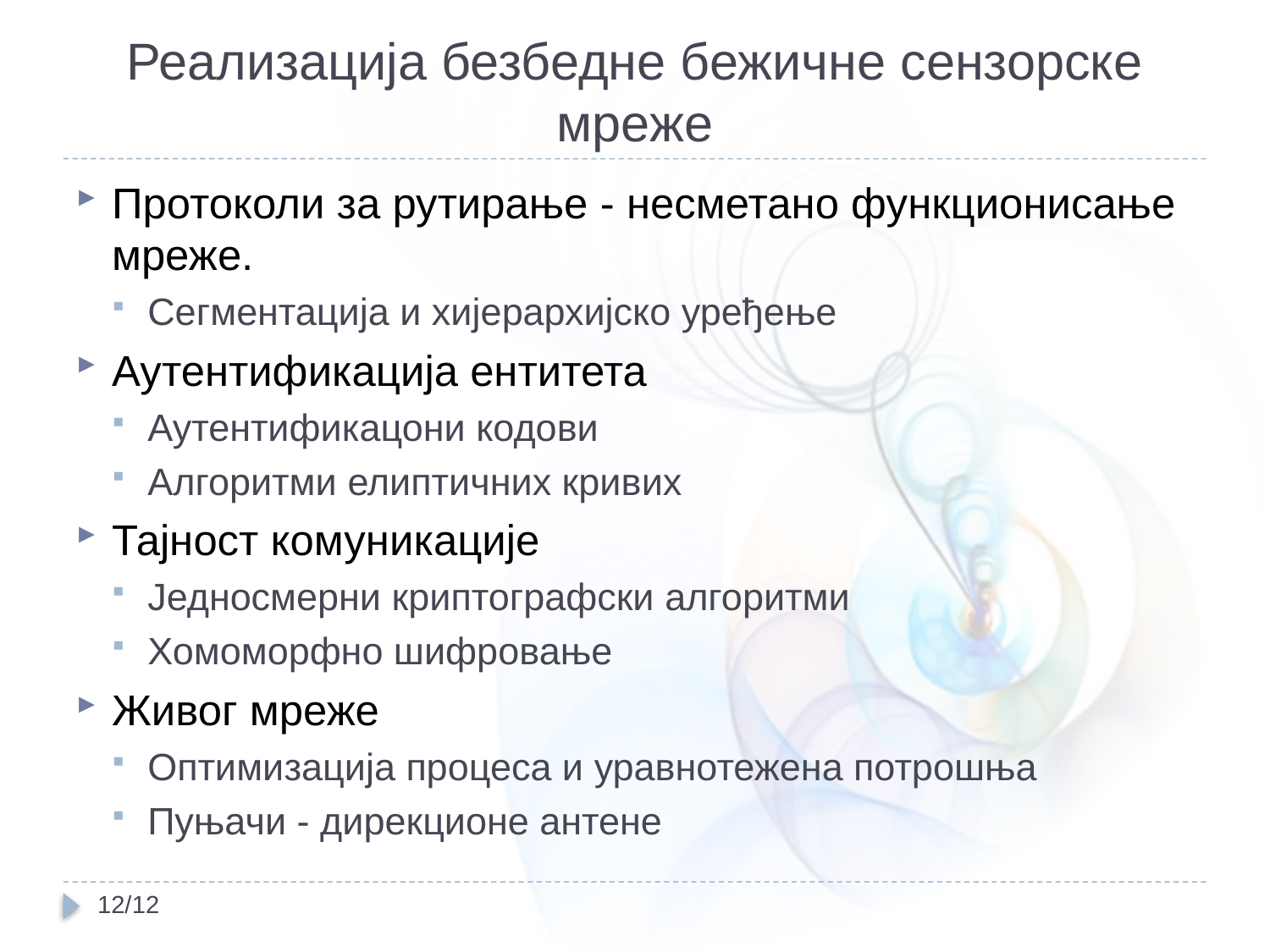

# Реализација безбедне бежичне сензорске мреже
Протоколи за рутирање - несметано функционисање мреже.
Сегментација и хијерархијско уређење
Аутентификација ентитета
Аутентификацони кодови
Алгоритми елиптичних кривих
Тајност комуникације
Једносмерни криптографски алгоритми
Хомоморфно шифровање
Живог мреже
Оптимизација процеса и уравнотежена потрошња
Пуњачи - дирекционе антене
12/12